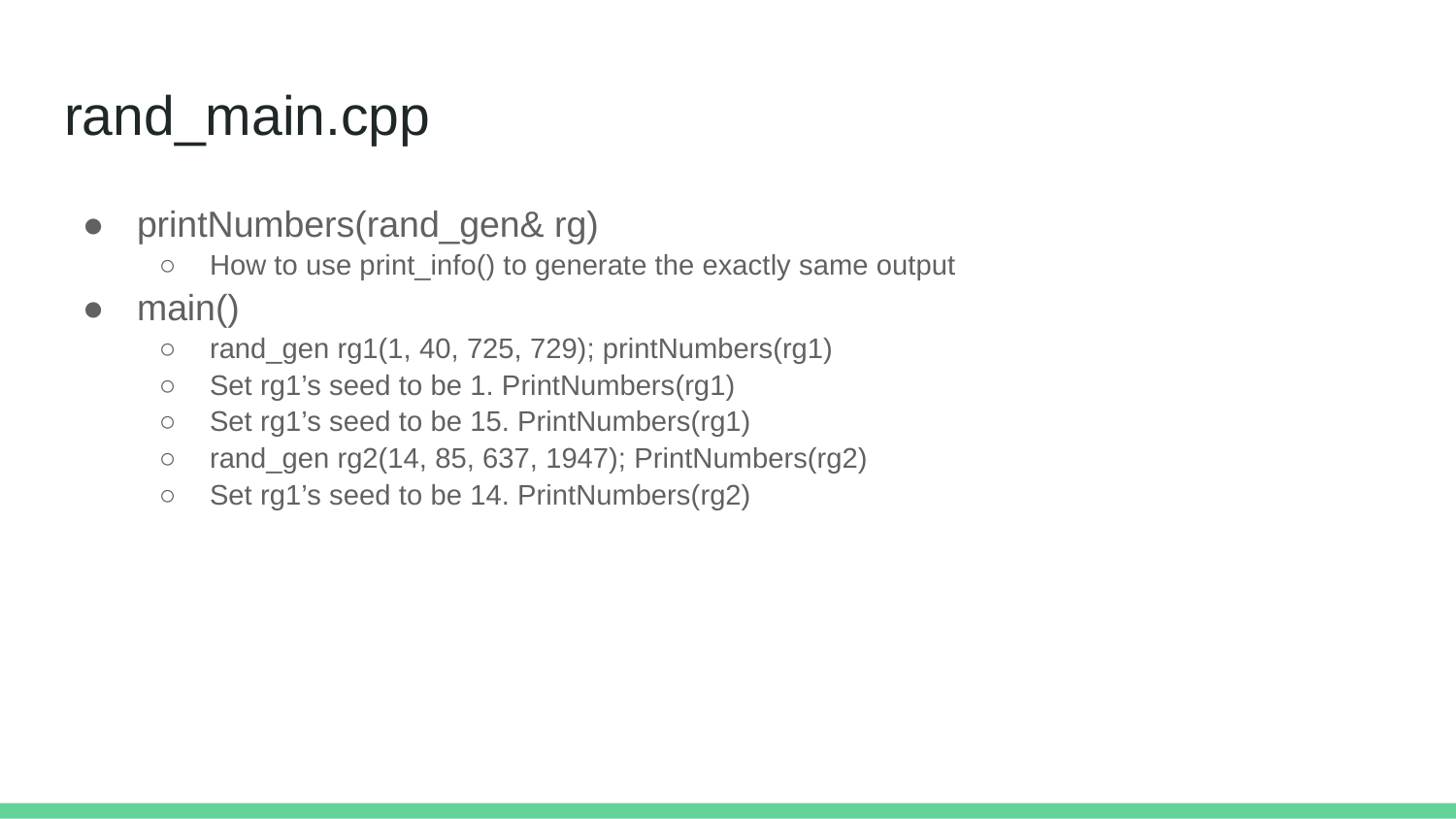

# rand_main.cpp
printNumbers(rand_gen& rg)
How to use print_info() to generate the exactly same output
main()
rand_gen rg1(1, 40, 725, 729); printNumbers(rg1)
Set rg1’s seed to be 1. PrintNumbers(rg1)
Set rg1’s seed to be 15. PrintNumbers(rg1)
rand_gen rg2(14, 85, 637, 1947); PrintNumbers(rg2)
Set rg1’s seed to be 14. PrintNumbers(rg2)